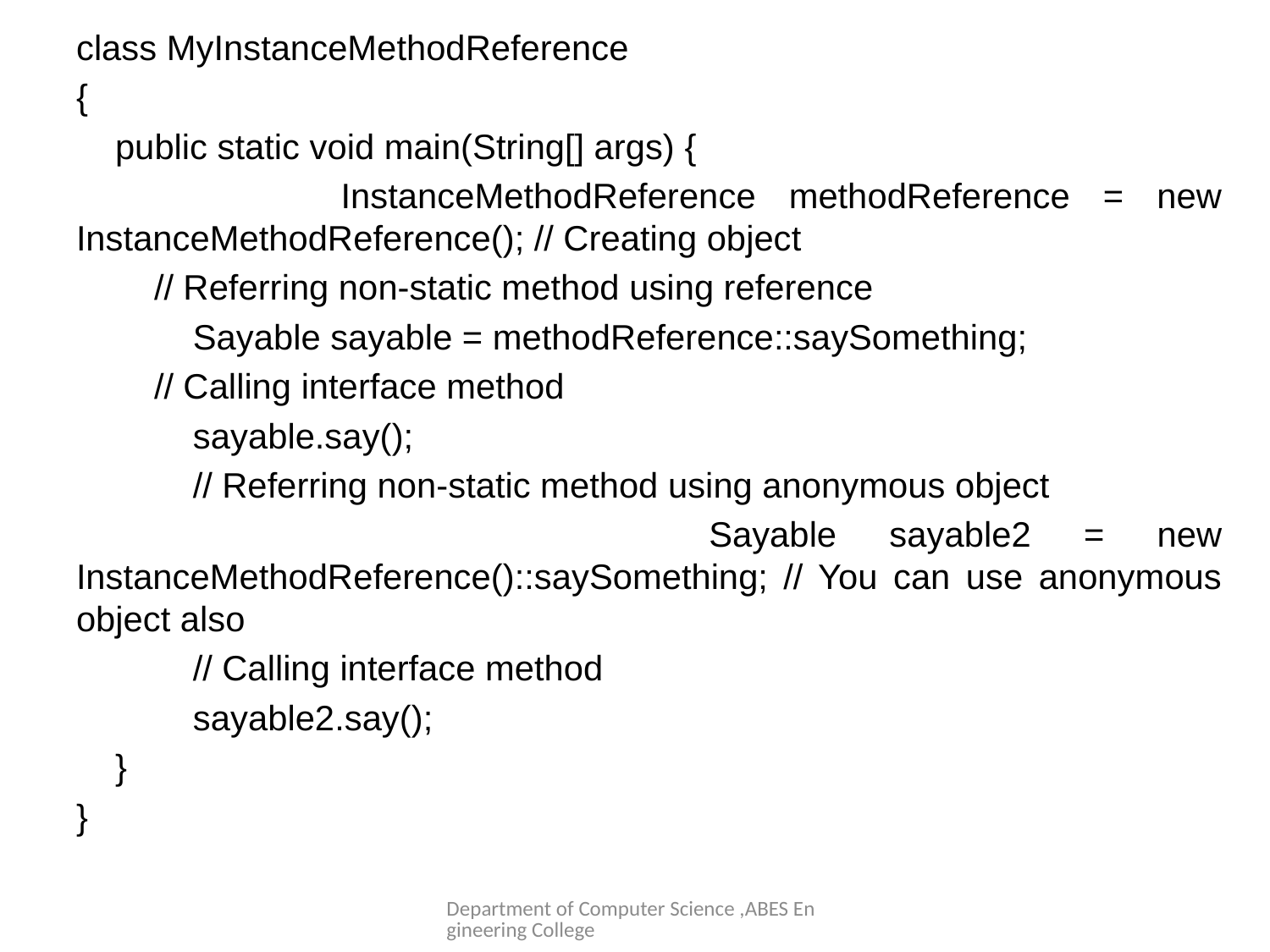

class MyInstanceMethodReference
{
    public static void main(String[] args) {
        InstanceMethodReference methodReference = new InstanceMethodReference(); // Creating object
        // Referring non-static method using reference
            Sayable sayable = methodReference::saySomething;
        // Calling interface method
            sayable.say();
            // Referring non-static method using anonymous object
            Sayable sayable2 = new InstanceMethodReference()::saySomething; // You can use anonymous object also
            // Calling interface method
            sayable2.say();
    }
}
#
Department of Computer Science ,ABES Engineering College